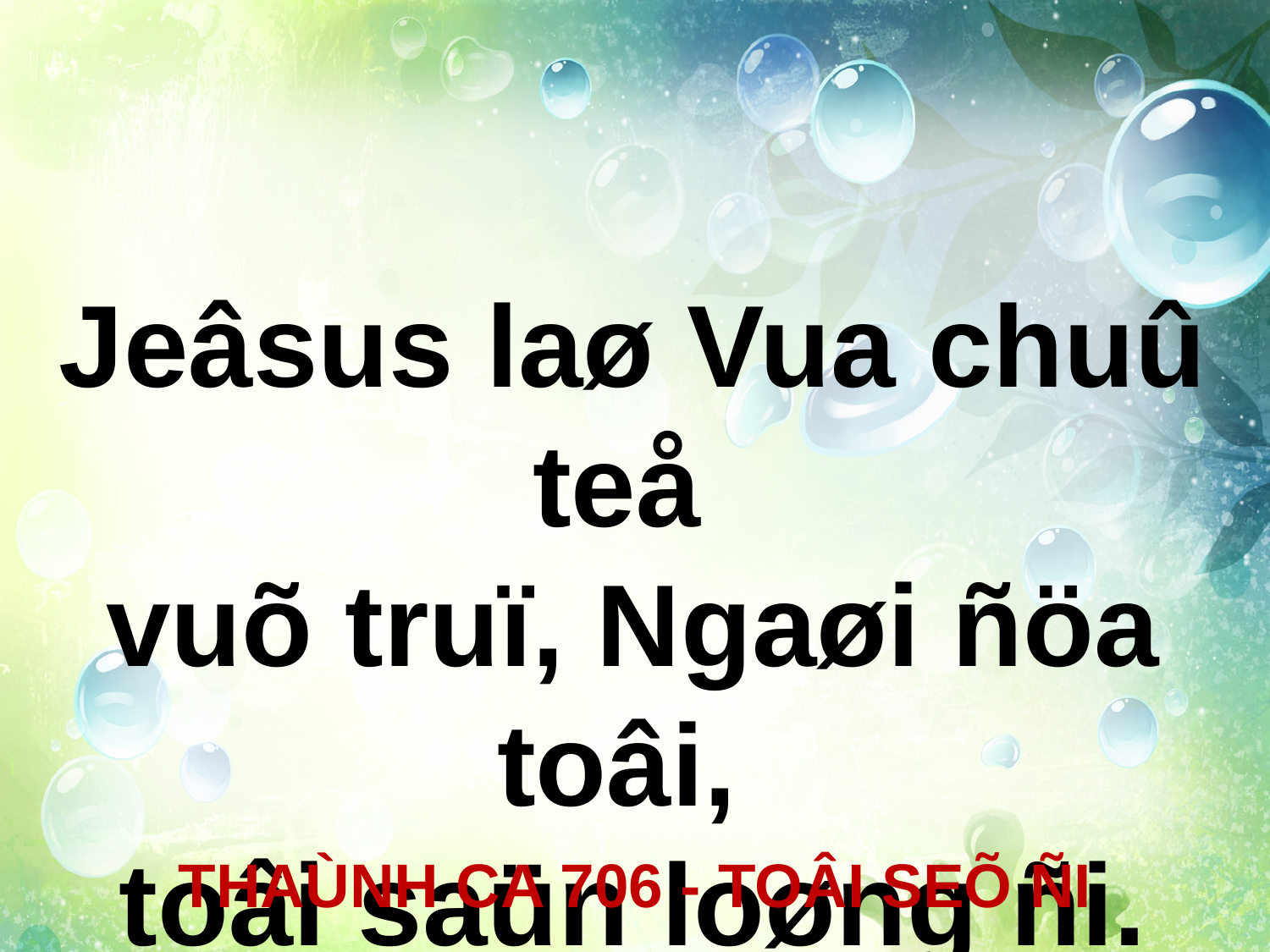

Jeâsus laø Vua chuû teå
vuõ truï, Ngaøi ñöa toâi,
toâi saün loøng ñi.
THAÙNH CA 706 - TOÂI SEÕ ÑI